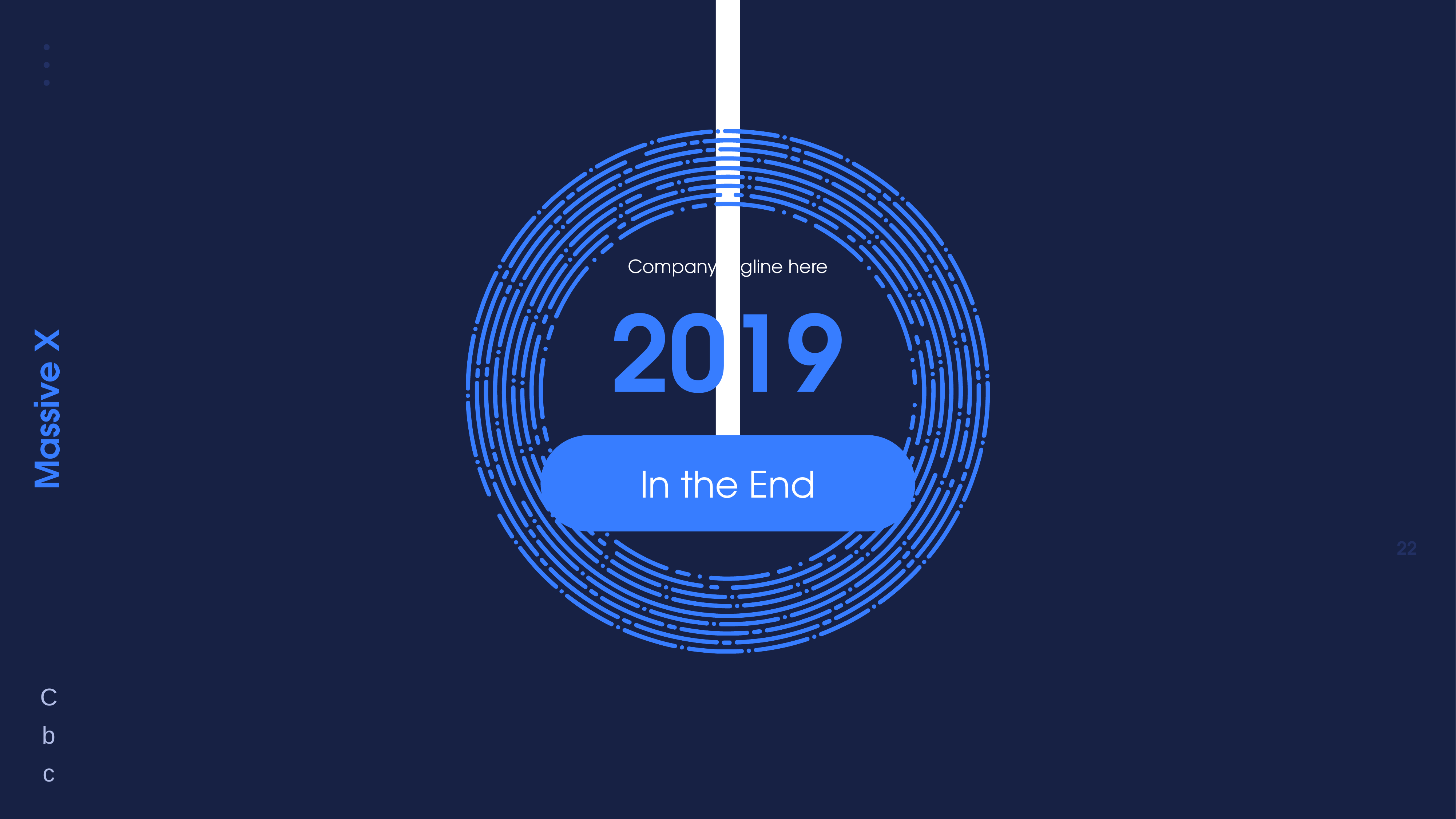

Company tagline here
2019

In the End